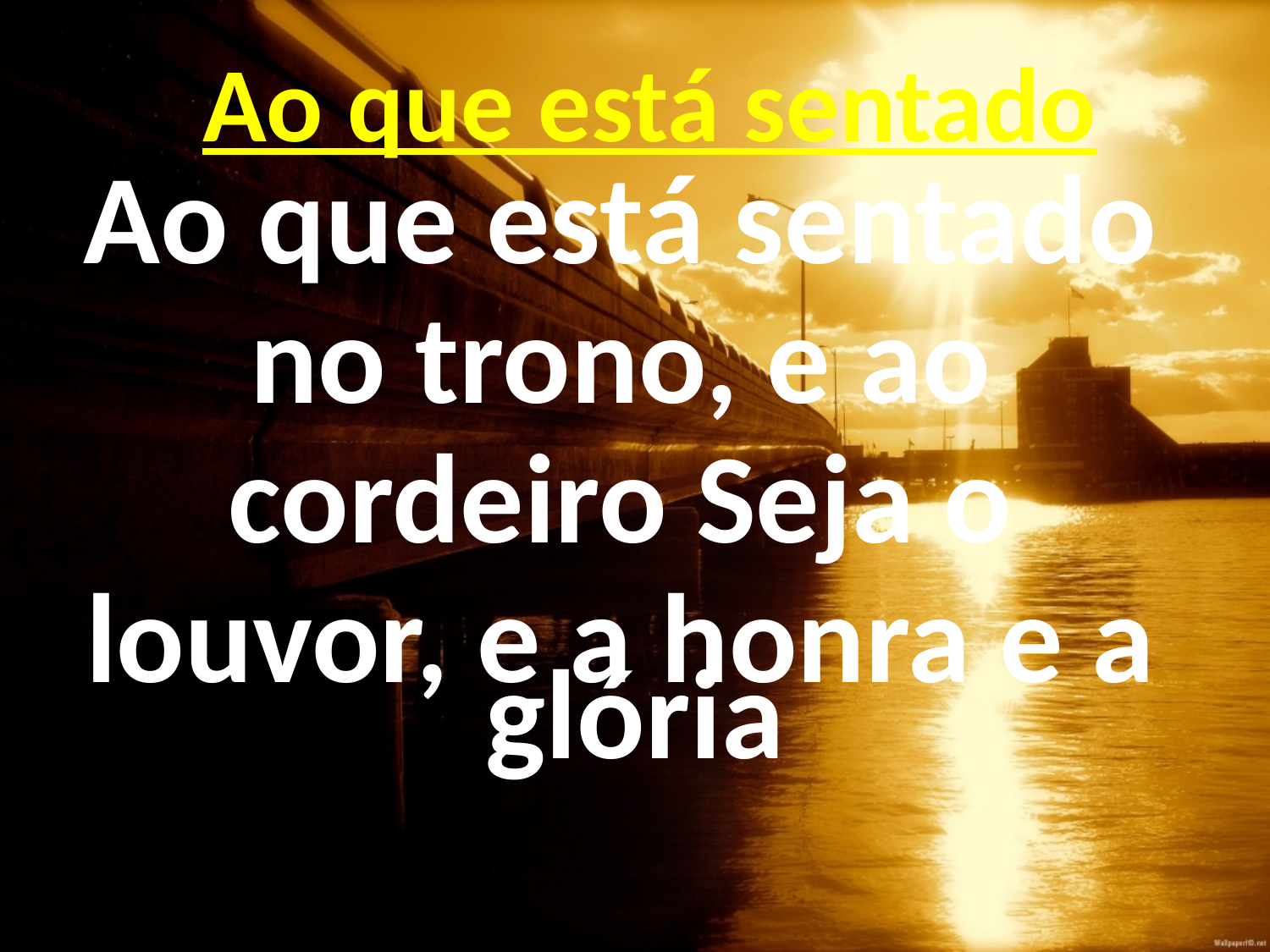

Ao que está sentado
Ao que está sentado
no trono, e ao
cordeiro Seja o
louvor, e a honra e a  glória